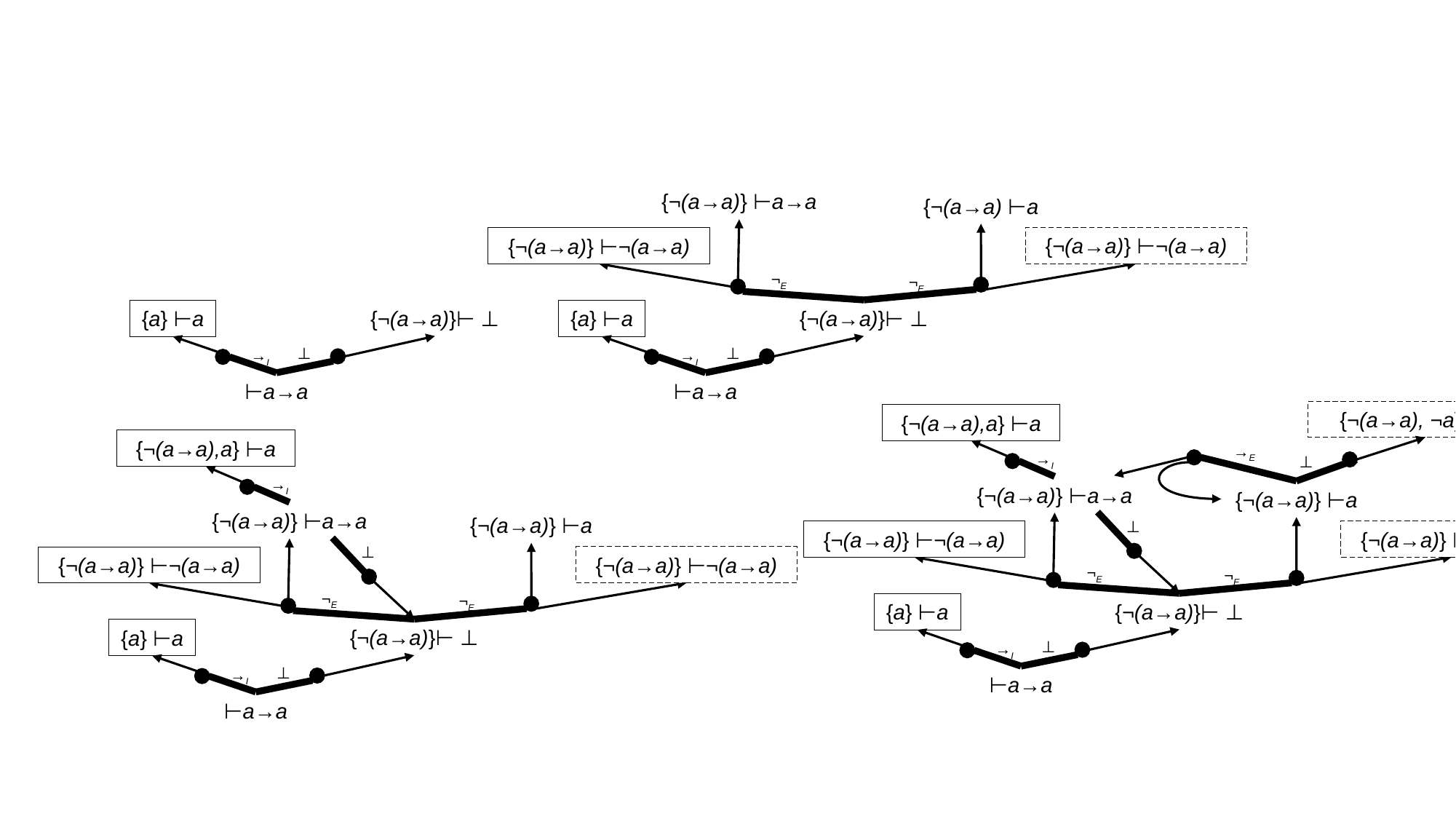

{¬(a→a)} ⊢a→a
{¬(a→a) ⊢a
{¬(a→a)} ⊢¬(a→a)
{¬(a→a)} ⊢¬(a→a)
¬E
¬E

{¬(a→a)}⊢ ⊥
{¬(a→a)}⊢ ⊥
{a} ⊢a
{a} ⊢a
⊥
⊥
→I
→I

⊢a→a
⊢a→a
{¬(a→a), ¬a} ⊢ ⊥
{¬(a→a),a} ⊢a
{¬(a→a),a} ⊢a
→E
→I
⊥

→I
{¬(a→a)} ⊢a→a

{¬(a→a)} ⊢a
{¬(a→a)} ⊢a→a
{¬(a→a)} ⊢a
⊥
{¬(a→a)} ⊢¬(a→a)
{¬(a→a)} ⊢¬(a→a)
⊥

{¬(a→a)} ⊢¬(a→a)
{¬(a→a)} ⊢¬(a→a)
¬E
¬E

¬E
¬E
{¬(a→a)}⊢ ⊥
{a} ⊢a

{¬(a→a)}⊢ ⊥
{a} ⊢a
⊥
→I

⊥
→I
⊢a→a

⊢a→a